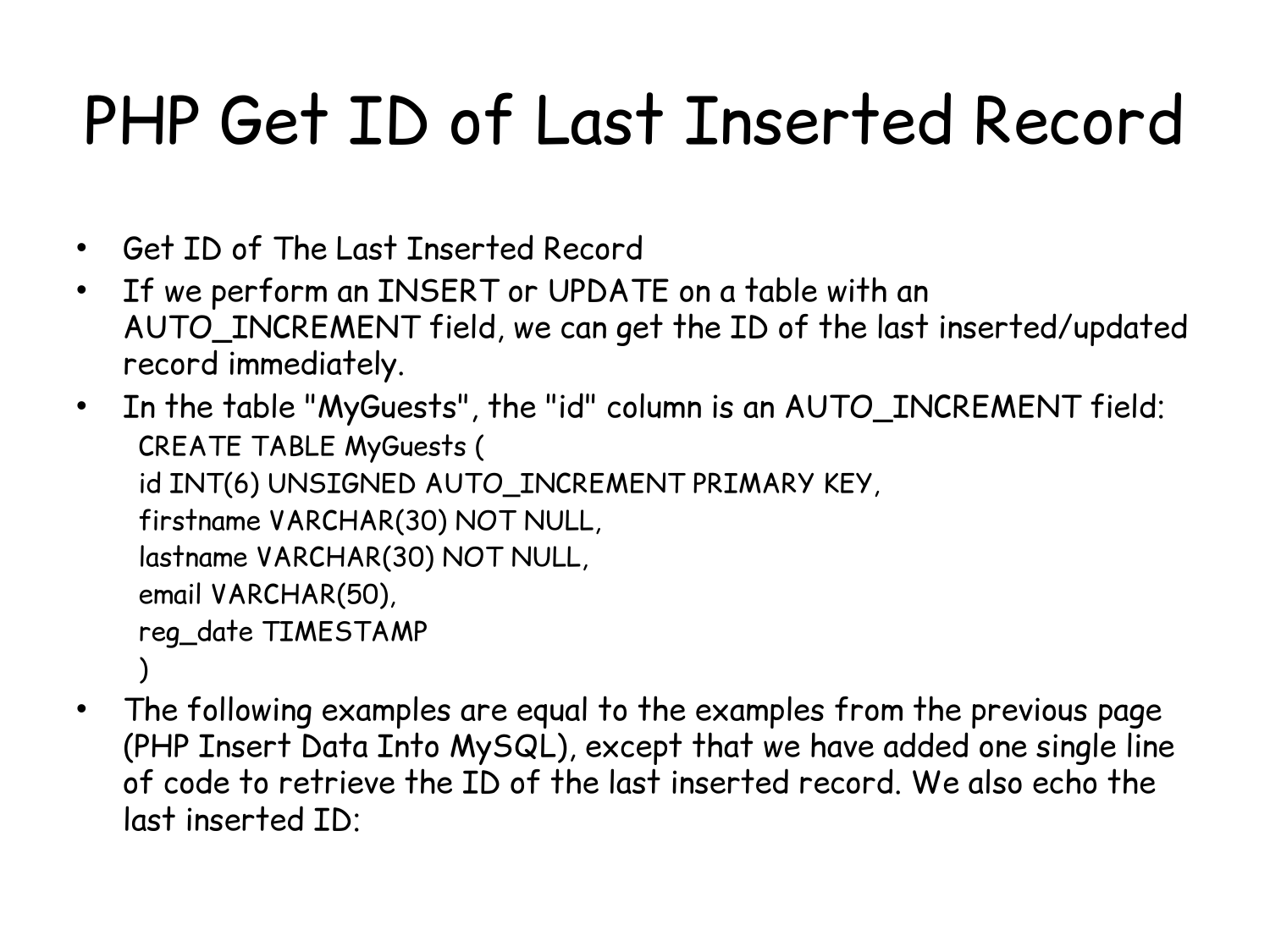

# PHP Get ID of Last Inserted Record
Get ID of The Last Inserted Record
If we perform an INSERT or UPDATE on a table with an AUTO_INCREMENT field, we can get the ID of the last inserted/updated record immediately.
In the table "MyGuests", the "id" column is an AUTO_INCREMENT field:
CREATE TABLE MyGuests (
id INT(6) UNSIGNED AUTO_INCREMENT PRIMARY KEY,
firstname VARCHAR(30) NOT NULL,
lastname VARCHAR(30) NOT NULL,
email VARCHAR(50),
reg_date TIMESTAMP
)
The following examples are equal to the examples from the previous page (PHP Insert Data Into MySQL), except that we have added one single line of code to retrieve the ID of the last inserted record. We also echo the last inserted ID:
30